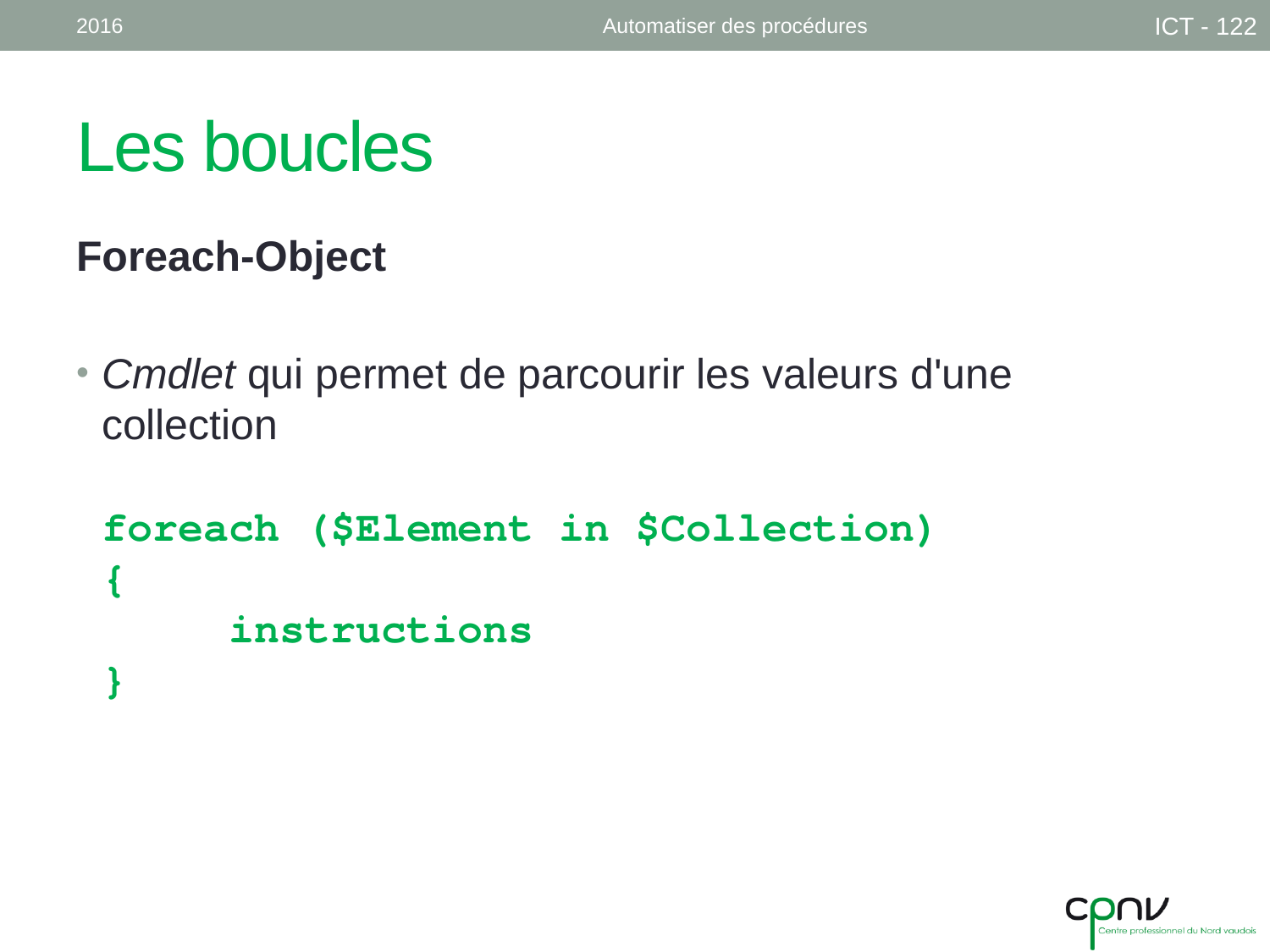

2016
Automatiser des procédures
ICT - 122
# Les boucles
Foreach-Object

Cmdlet qui permet de parcourir les valeurs d'une collection
foreach ($Element in $Collection)
{
	instructions
}